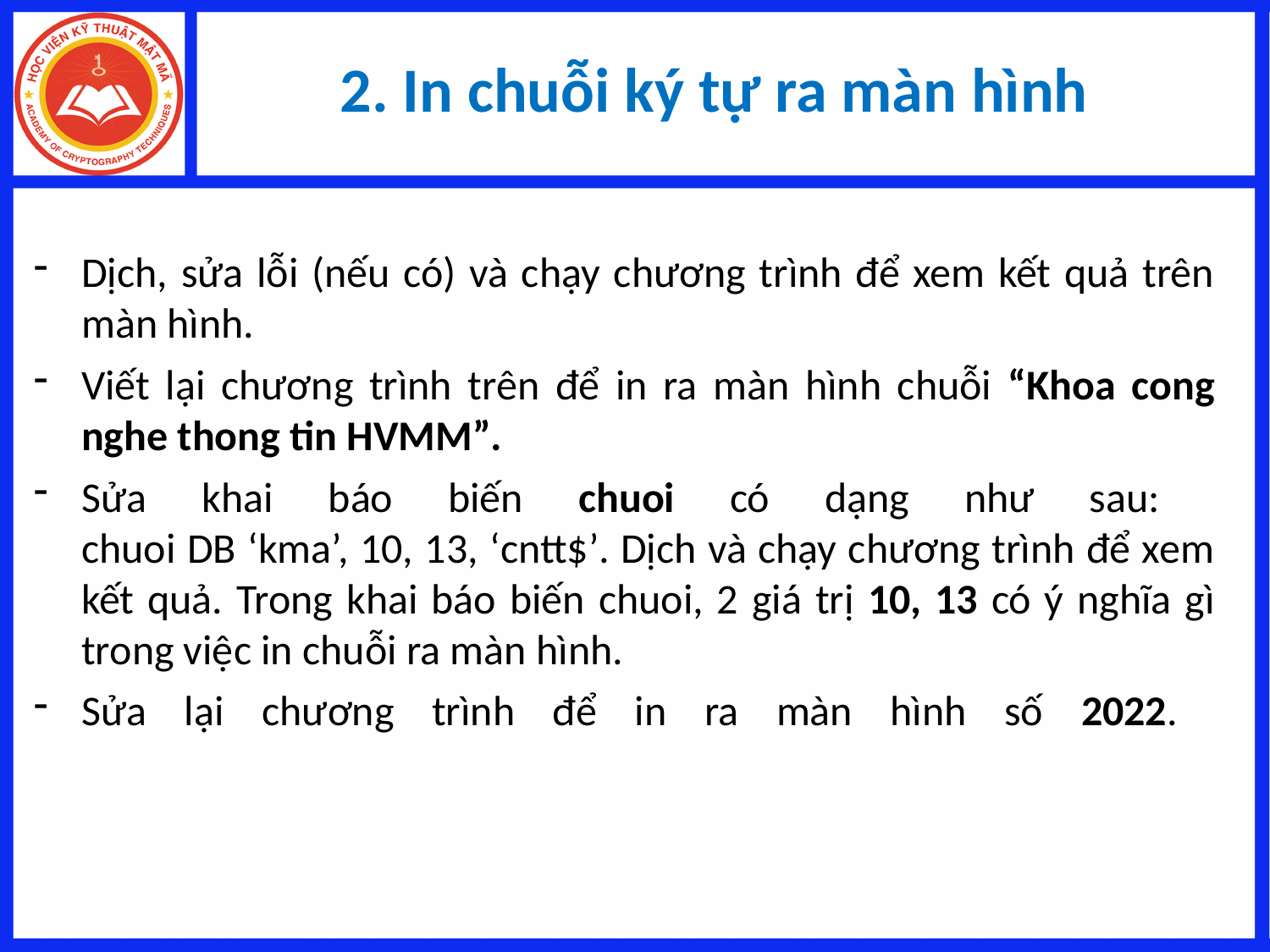

# 2. In chuỗi ký tự ra màn hình
Dịch, sửa lỗi (nếu có) và chạy chương trình để xem kết quả trên màn hình.
Viết lại chương trình trên để in ra màn hình chuỗi “Khoa cong nghe thong tin HVMM”.
Sửa khai báo biến chuoi có dạng như sau:
chuoi DB ‘kma’, 10, 13, ‘cntt$’. Dịch và chạy chương trình để xem kết quả. Trong khai báo biến chuoi, 2 giá trị 10, 13 có ý nghĩa gì trong việc in chuỗi ra màn hình.
Sửa lại chương trình để in ra màn hình số 2022.